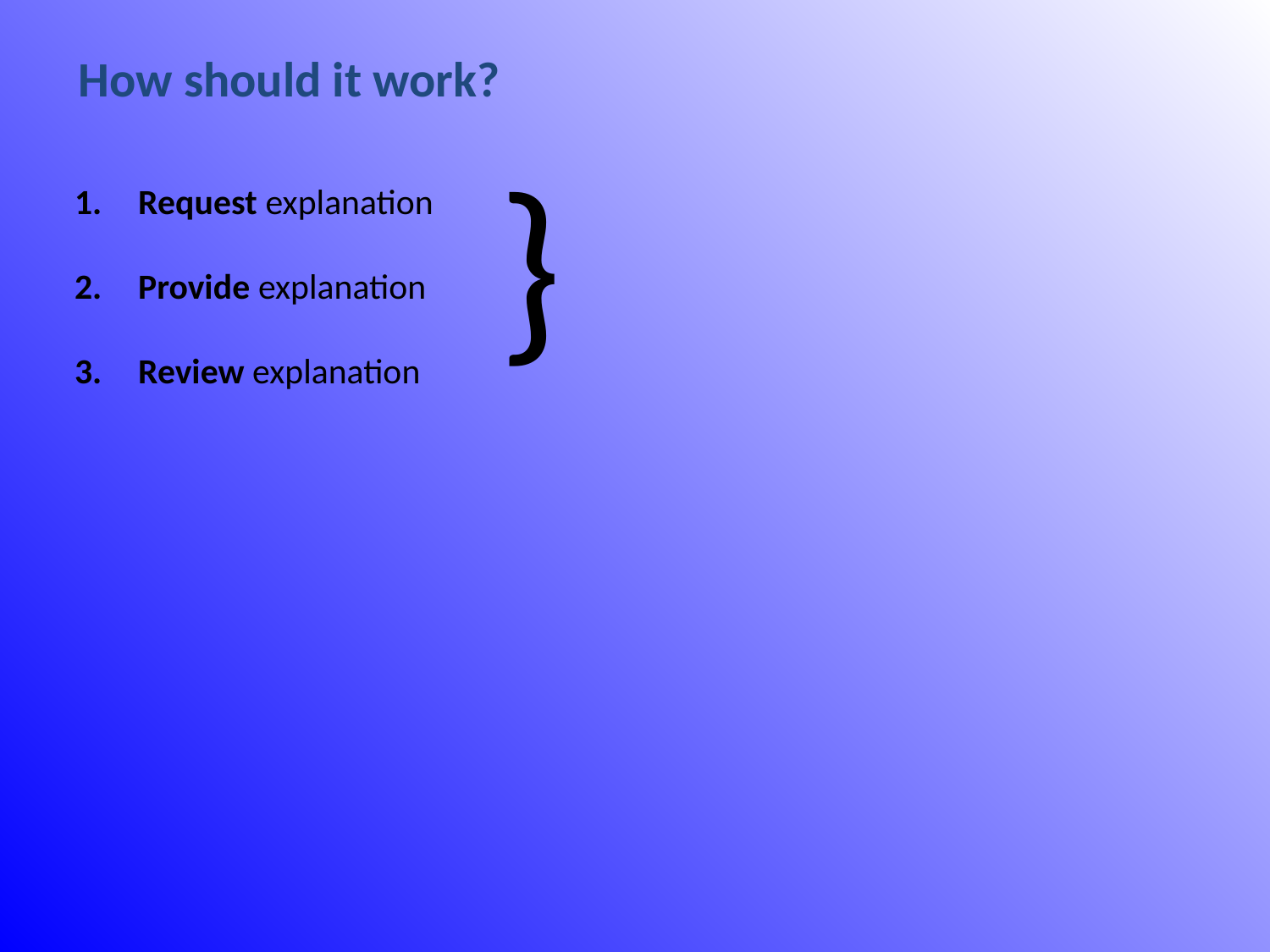

How should it work?
}
Request explanation

Provide explanation

Review explanation